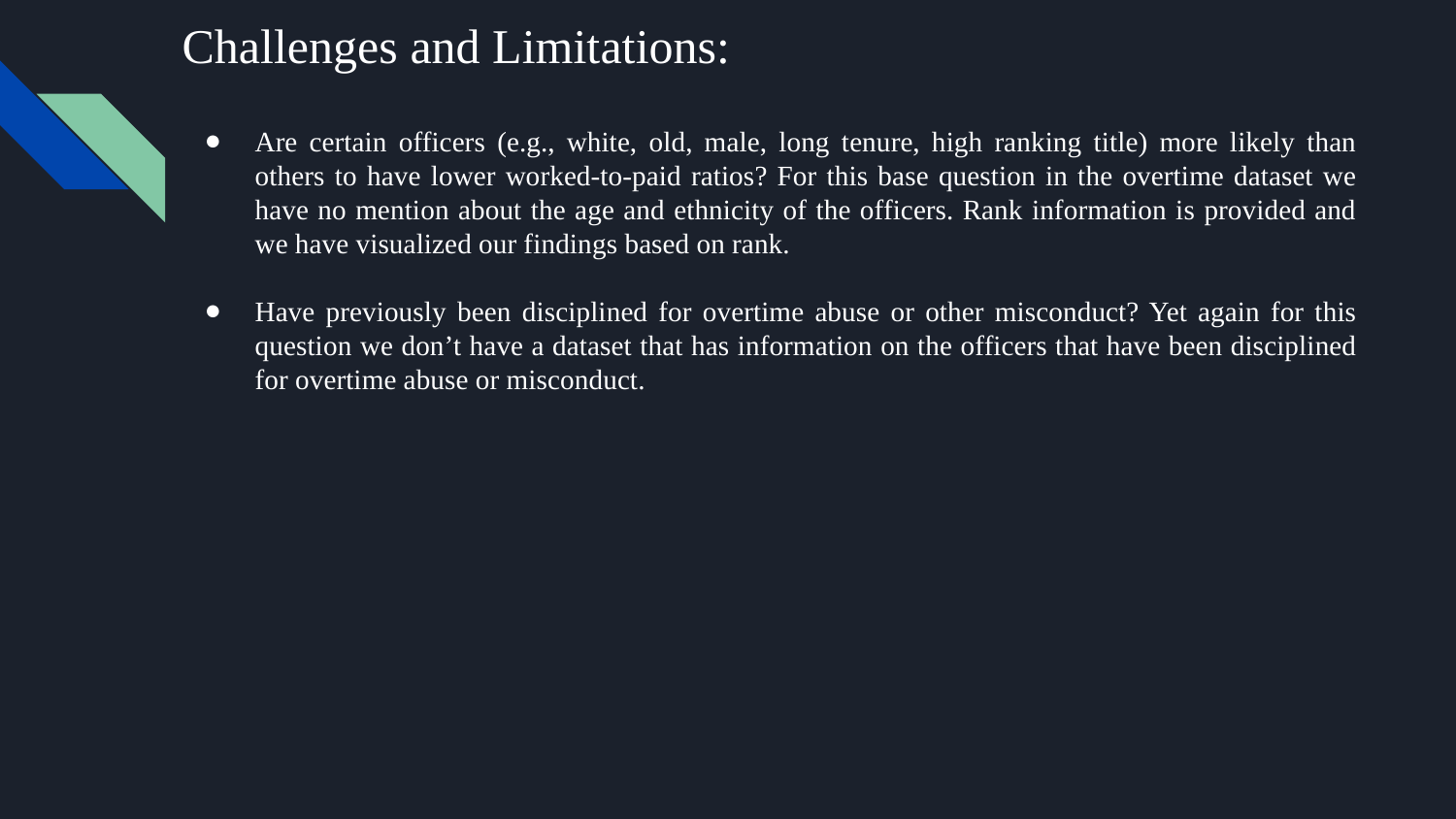

# Challenges and Limitations:
Are certain officers (e.g., white, old, male, long tenure, high ranking title) more likely than others to have lower worked-to-paid ratios? For this base question in the overtime dataset we have no mention about the age and ethnicity of the officers. Rank information is provided and we have visualized our findings based on rank.

Have previously been disciplined for overtime abuse or other misconduct? Yet again for this question we don’t have a dataset that has information on the officers that have been disciplined for overtime abuse or misconduct.